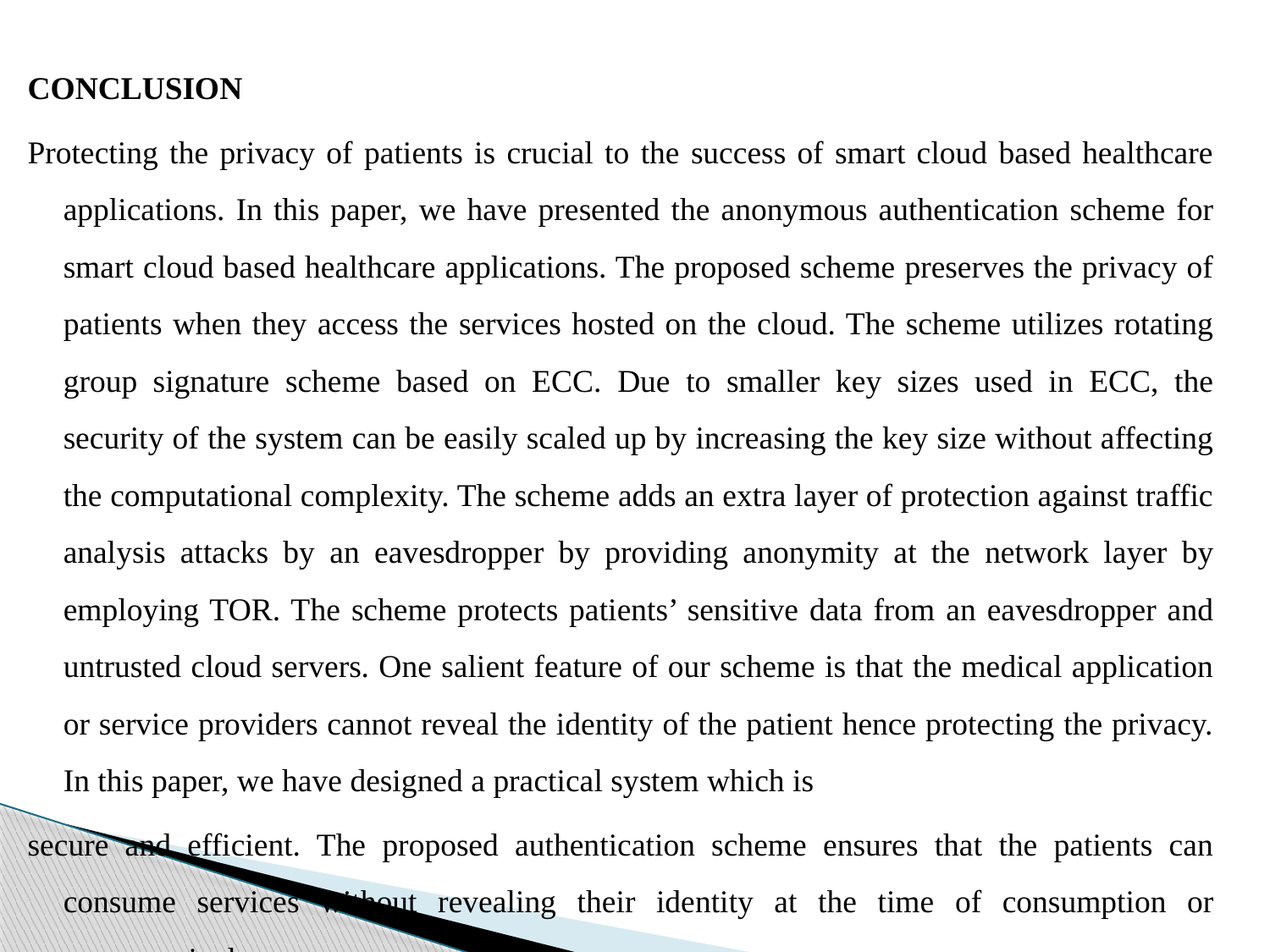

CONCLUSION
Protecting the privacy of patients is crucial to the success of smart cloud based healthcare applications. In this paper, we have presented the anonymous authentication scheme for smart cloud based healthcare applications. The proposed scheme preserves the privacy of patients when they access the services hosted on the cloud. The scheme utilizes rotating group signature scheme based on ECC. Due to smaller key sizes used in ECC, the security of the system can be easily scaled up by increasing the key size without affecting the computational complexity. The scheme adds an extra layer of protection against traffic analysis attacks by an eavesdropper by providing anonymity at the network layer by employing TOR. The scheme protects patients’ sensitive data from an eavesdropper and untrusted cloud servers. One salient feature of our scheme is that the medical application or service providers cannot reveal the identity of the patient hence protecting the privacy. In this paper, we have designed a practical system which is
secure and efficient. The proposed authentication scheme ensures that the patients can consume services without revealing their identity at the time of consumption or retrospectively.